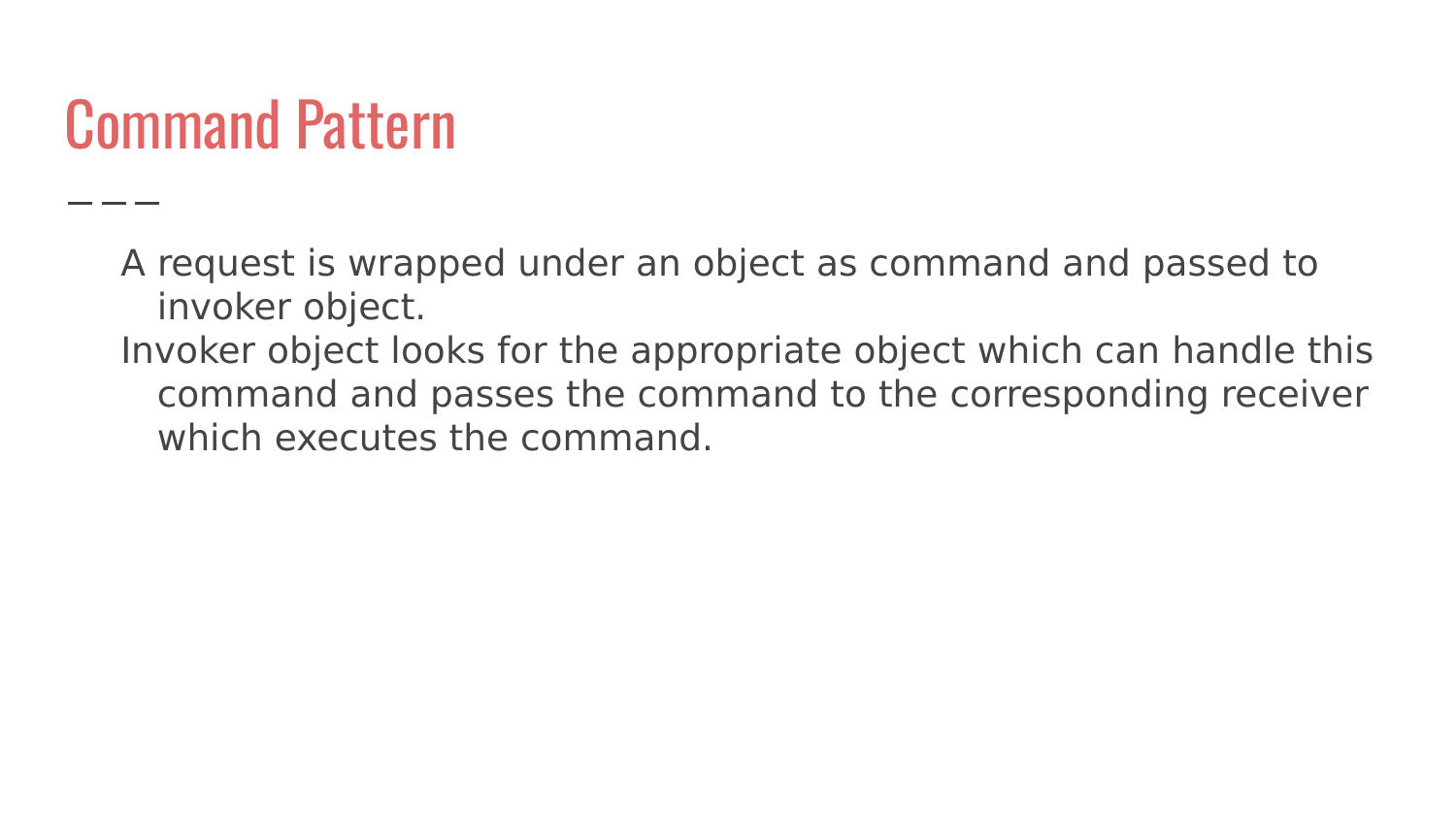

# Command Pattern
A request is wrapped under an object as command and passed to invoker object.
Invoker object looks for the appropriate object which can handle this command and passes the command to the corresponding receiver which executes the command.